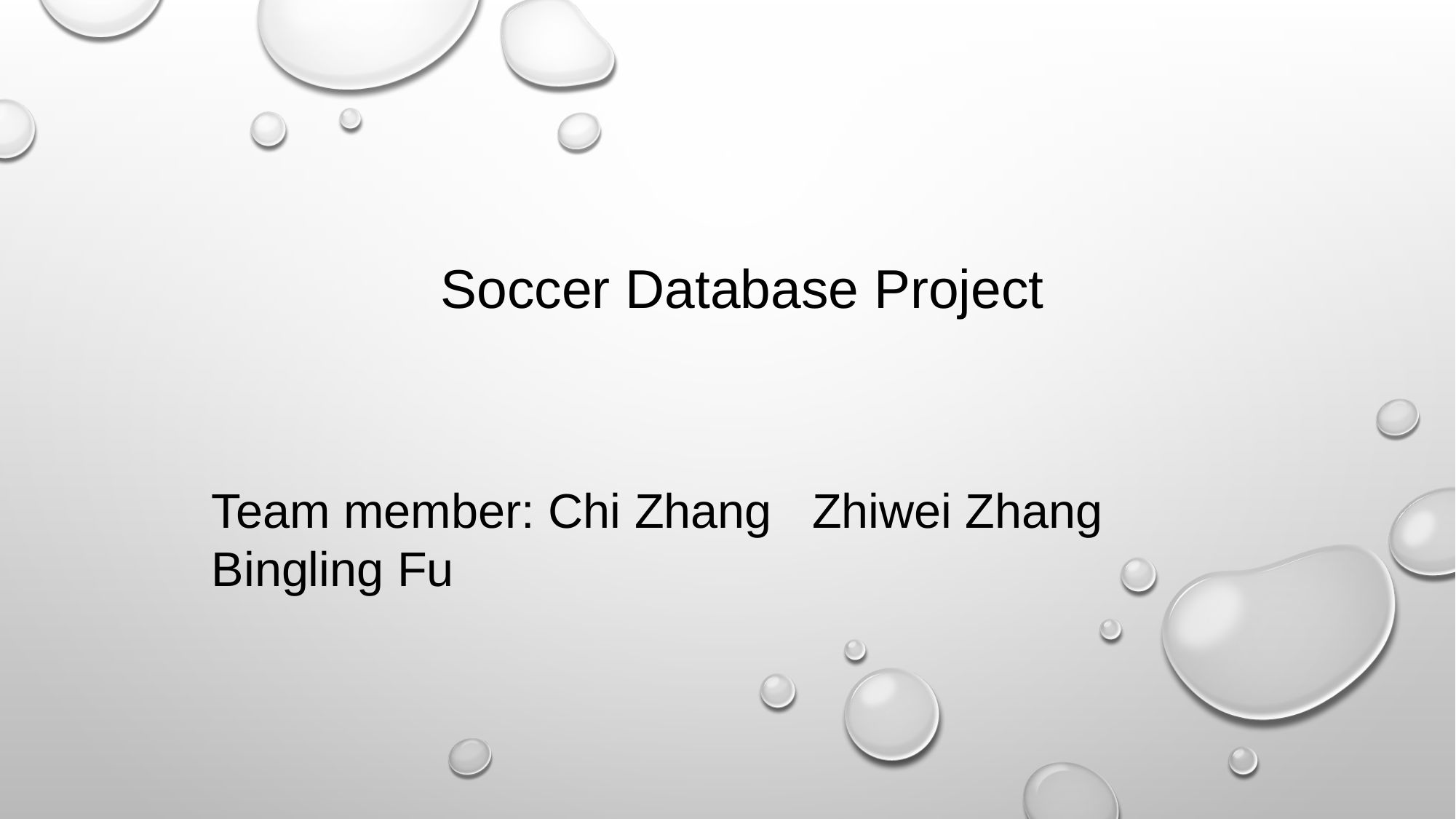

Soccer Database Project
Team member: Chi Zhang   Zhiwei Zhang   Bingling Fu
#